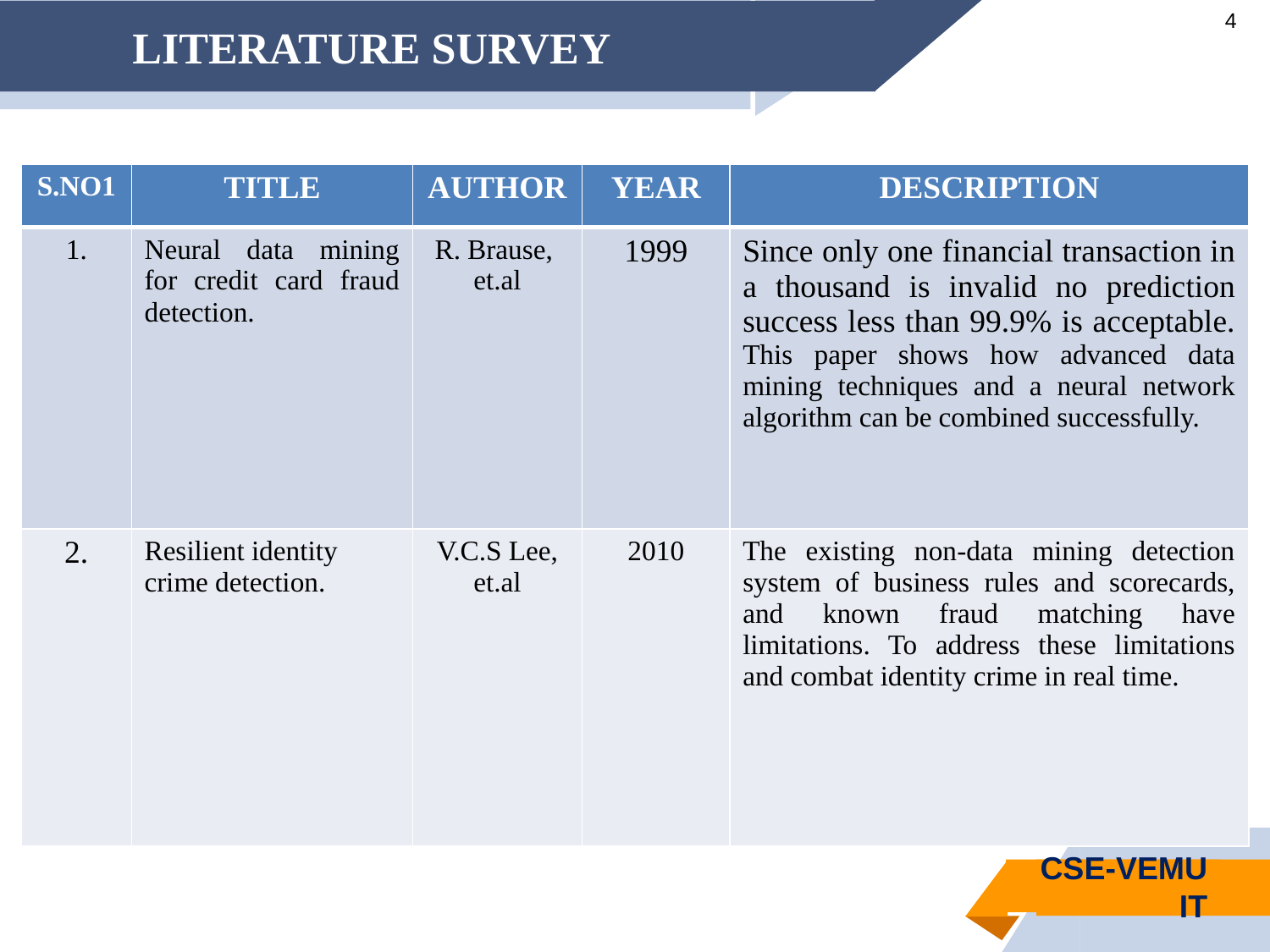

# LITERATURE SURVEY
| S.NO1 | TITLE | AUTHOR | YEAR | DESCRIPTION |
| --- | --- | --- | --- | --- |
| 1. | Neural data mining for credit card fraud detection. | R. Brause, et.al | 1999 | Since only one financial transaction in a thousand is invalid no prediction success less than 99.9% is acceptable. This paper shows how advanced data mining techniques and a neural network algorithm can be combined successfully. |
| 2. | Resilient identity crime detection. | V.C.S Lee, et.al | 2010 | The existing non-data mining detection system of business rules and scorecards, and known fraud matching have limitations. To address these limitations and combat identity crime in real time. |